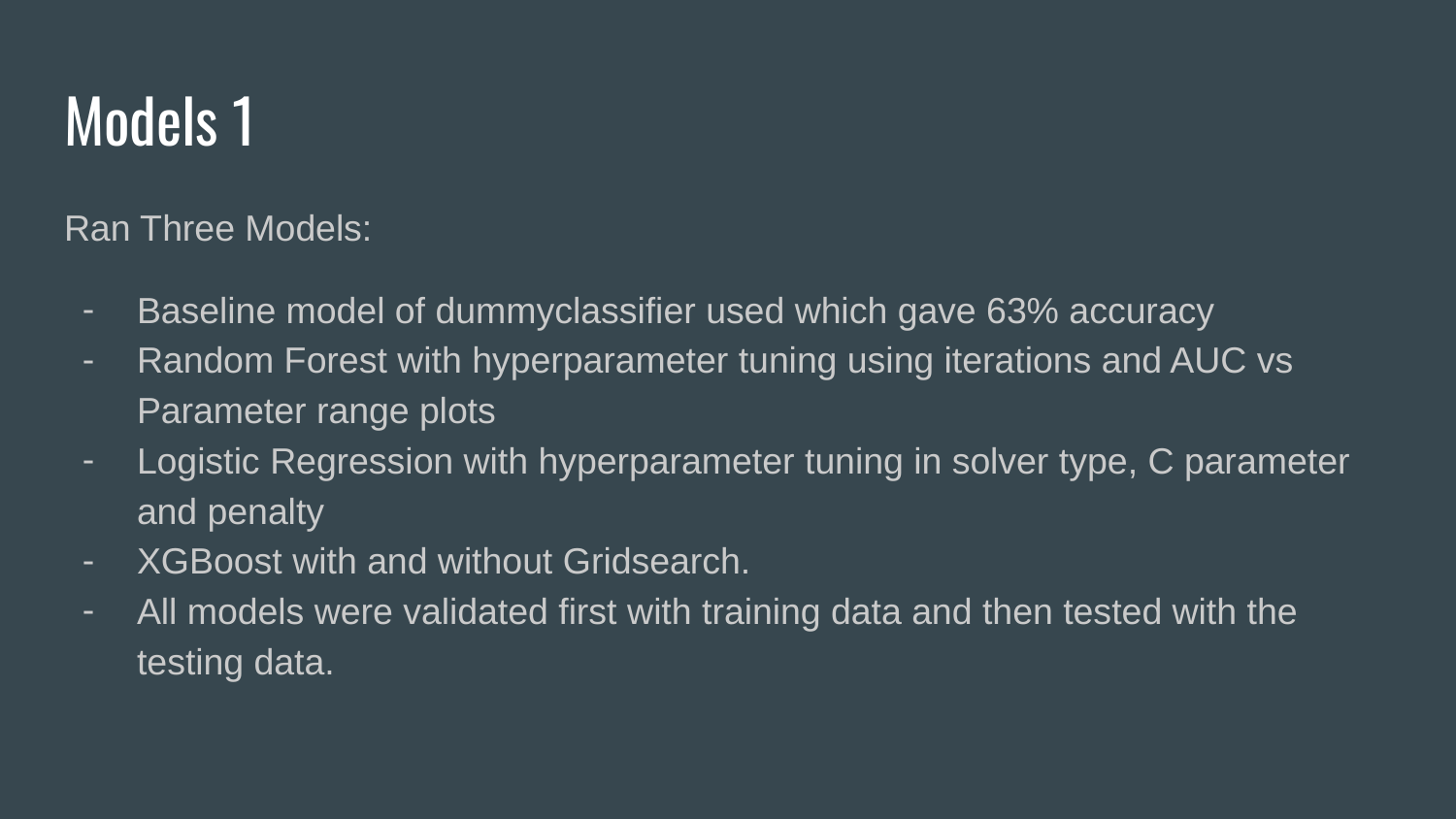

# Models 1
Ran Three Models:
Baseline model of dummyclassifier used which gave 63% accuracy
Random Forest with hyperparameter tuning using iterations and AUC vs Parameter range plots
Logistic Regression with hyperparameter tuning in solver type, C parameter and penalty
XGBoost with and without Gridsearch.
All models were validated first with training data and then tested with the testing data.